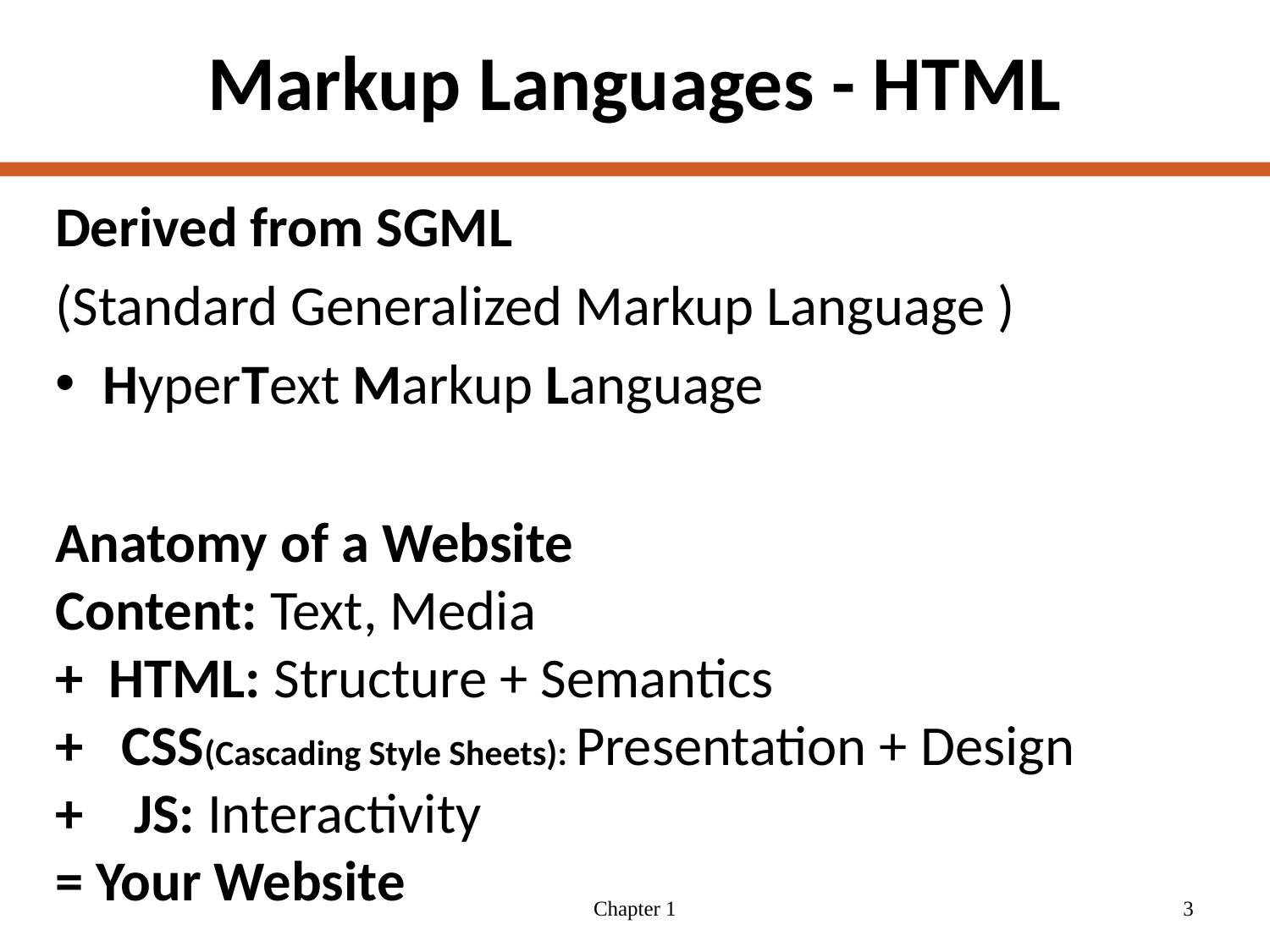

# Markup Languages - HTML
Derived from SGML
(Standard Generalized Markup Language )
HyperText Markup Language

Anatomy of a Website
Content: Text, Media
+  HTML: Structure + Semantics
+   CSS(Cascading Style Sheets): Presentation + Design
+    JS: Interactivity
= Your Website

Chapter 1
3